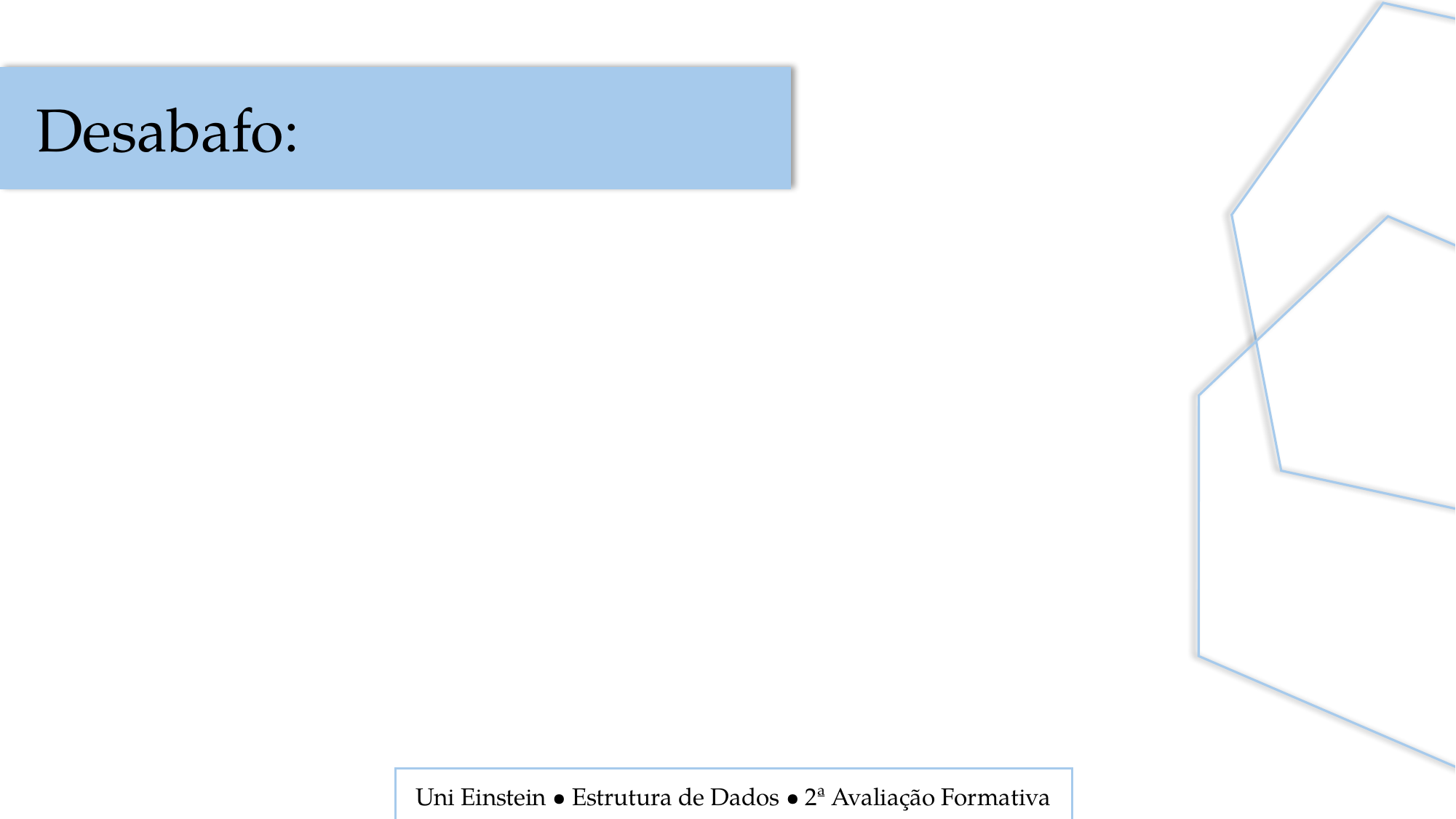

Desabafo:

Uni Einstein ∙ Estrutura de Dados ∙ 2ª Avaliação Formativa